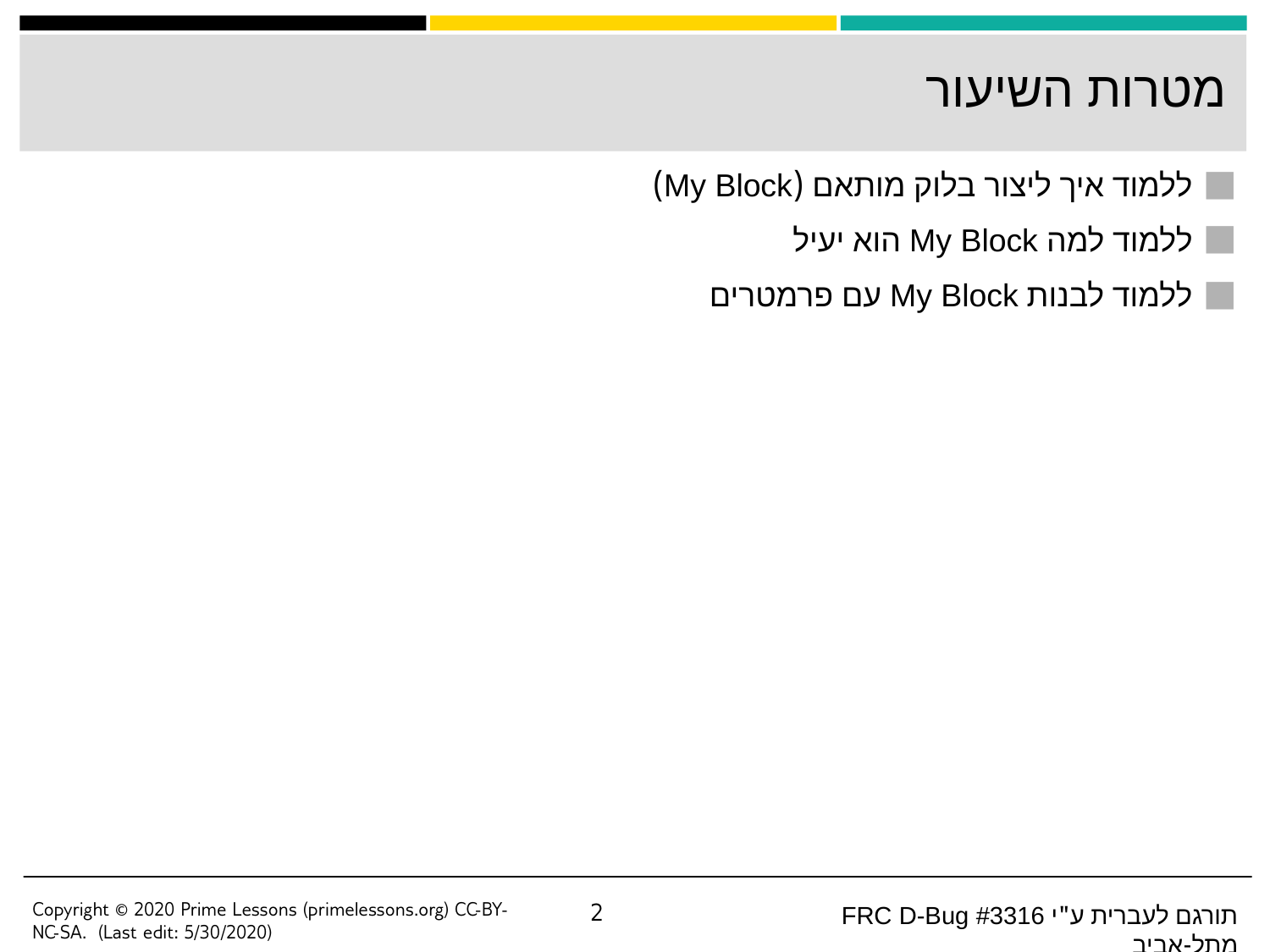

# מטרות השיעור
ללמוד איך ליצור בלוק מותאם (My Block)
ללמוד למה My Block הוא יעיל
ללמוד לבנות My Block עם פרמטרים
Copyright © 2020 Prime Lessons (primelessons.org) CC-BY-NC-SA.  (Last edit: 5/30/2020)
2